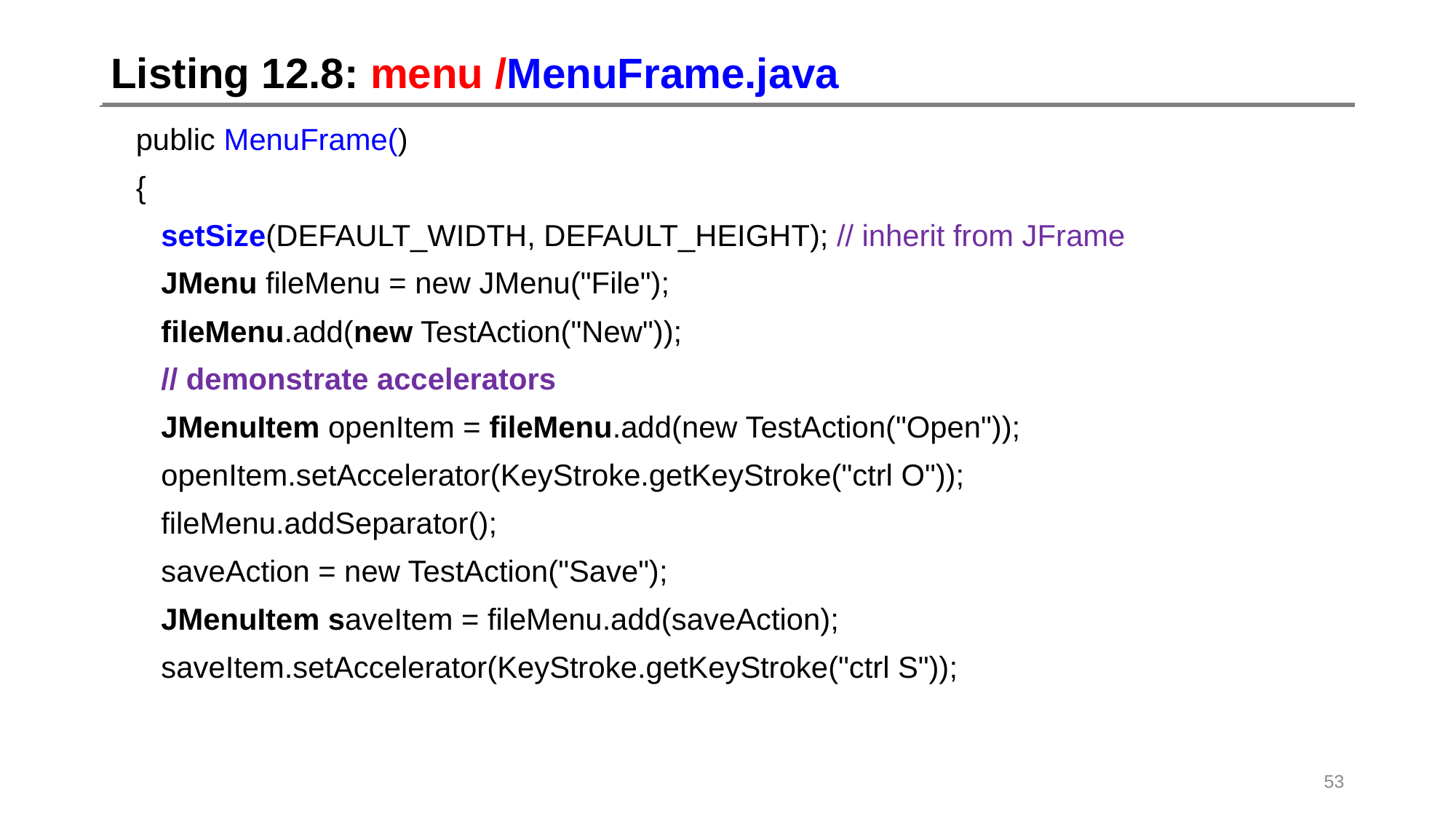

# Listing 12.8: menu /MenuFrame.java
   public MenuFrame()
   {
      setSize(DEFAULT_WIDTH, DEFAULT_HEIGHT); // inherit from JFrame
      JMenu fileMenu = new JMenu("File");
      fileMenu.add(new TestAction("New"));
      // demonstrate accelerators
      JMenuItem openItem = fileMenu.add(new TestAction("Open"));
      openItem.setAccelerator(KeyStroke.getKeyStroke("ctrl O"));
      fileMenu.addSeparator();
      saveAction = new TestAction("Save");
      JMenuItem saveItem = fileMenu.add(saveAction);
      saveItem.setAccelerator(KeyStroke.getKeyStroke("ctrl S"));

53